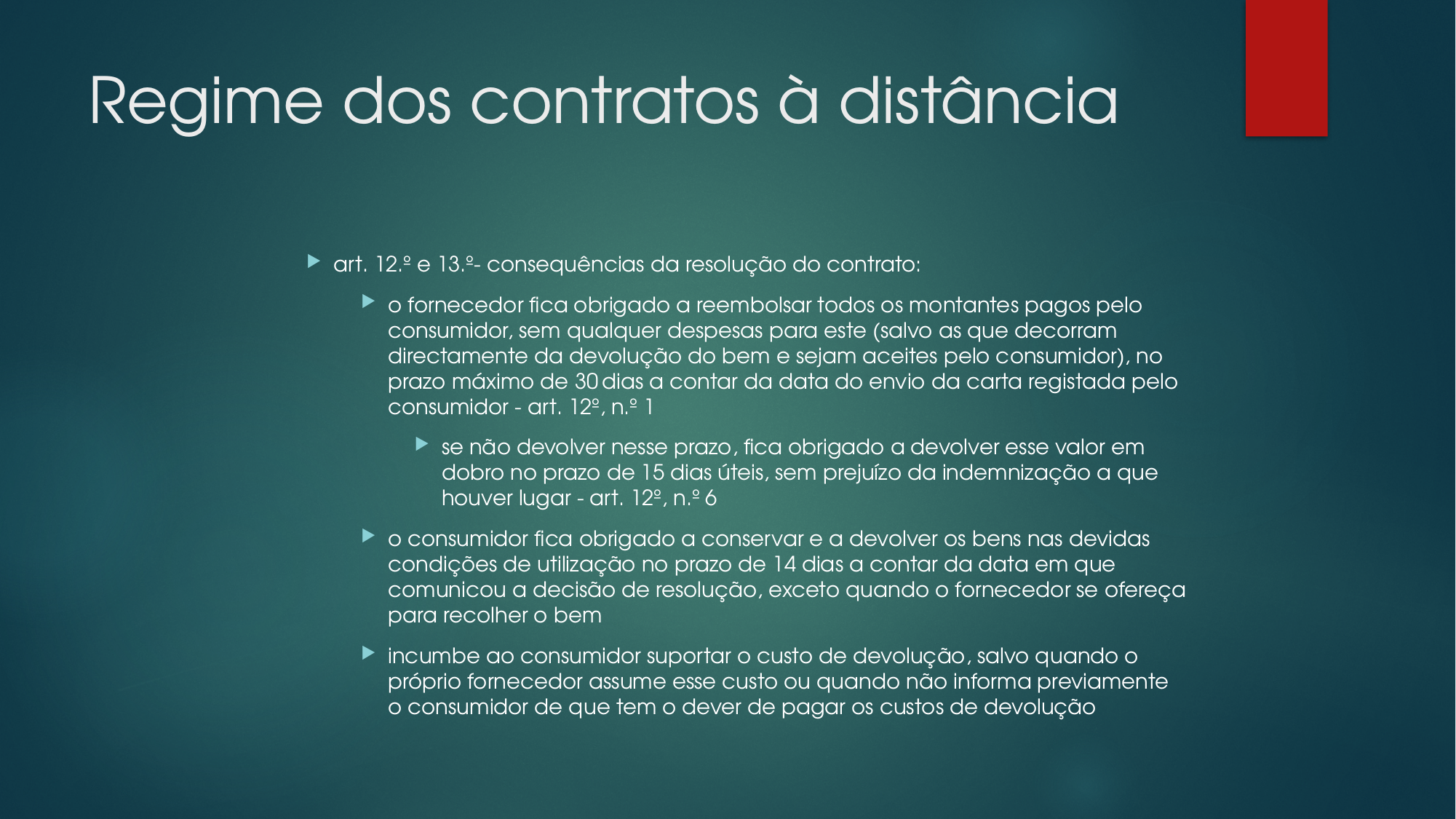

# Regime dos contratos à distância
art. 12.º e 13.º- consequências da resolução do contrato:
o fornecedor fica obrigado a reembolsar todos os montantes pagos pelo consumidor, sem qualquer despesas para este (salvo as que decorram directamente da devolução do bem e sejam aceites pelo consumidor), no prazo máximo de 30 dias a contar da data do envio da carta registada pelo consumidor - art. 12º, n.º 1
se não devolver nesse prazo, fica obrigado a devolver esse valor em dobro no prazo de 15 dias úteis, sem prejuízo da indemnização a que houver lugar - art. 12º, n.º 6
o consumidor fica obrigado a conservar e a devolver os bens nas devidas condições de utilização no prazo de 14 dias a contar da data em que comunicou a decisão de resolução, exceto quando o fornecedor se ofereça para recolher o bem
incumbe ao consumidor suportar o custo de devolução, salvo quando o próprio fornecedor assume esse custo ou quando não informa previamente o consumidor de que tem o dever de pagar os custos de devolução